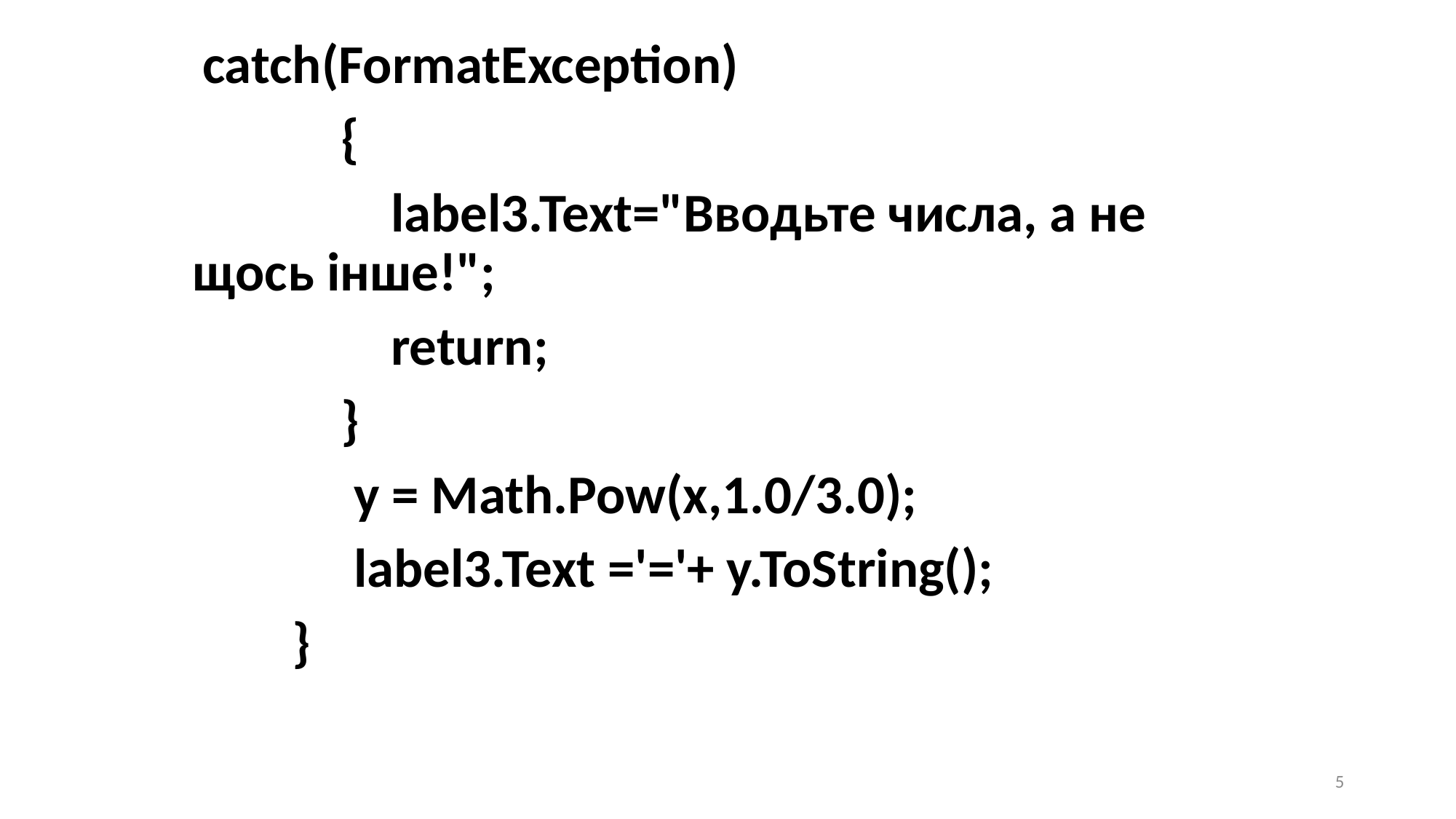

catch(FormatException)
            {
                label3.Text="Вводьте числа, а не щось інше!";
                return;
            }
             y = Math.Pow(x,1.0/3.0);
             label3.Text ='='+ y.ToString();
        }
5